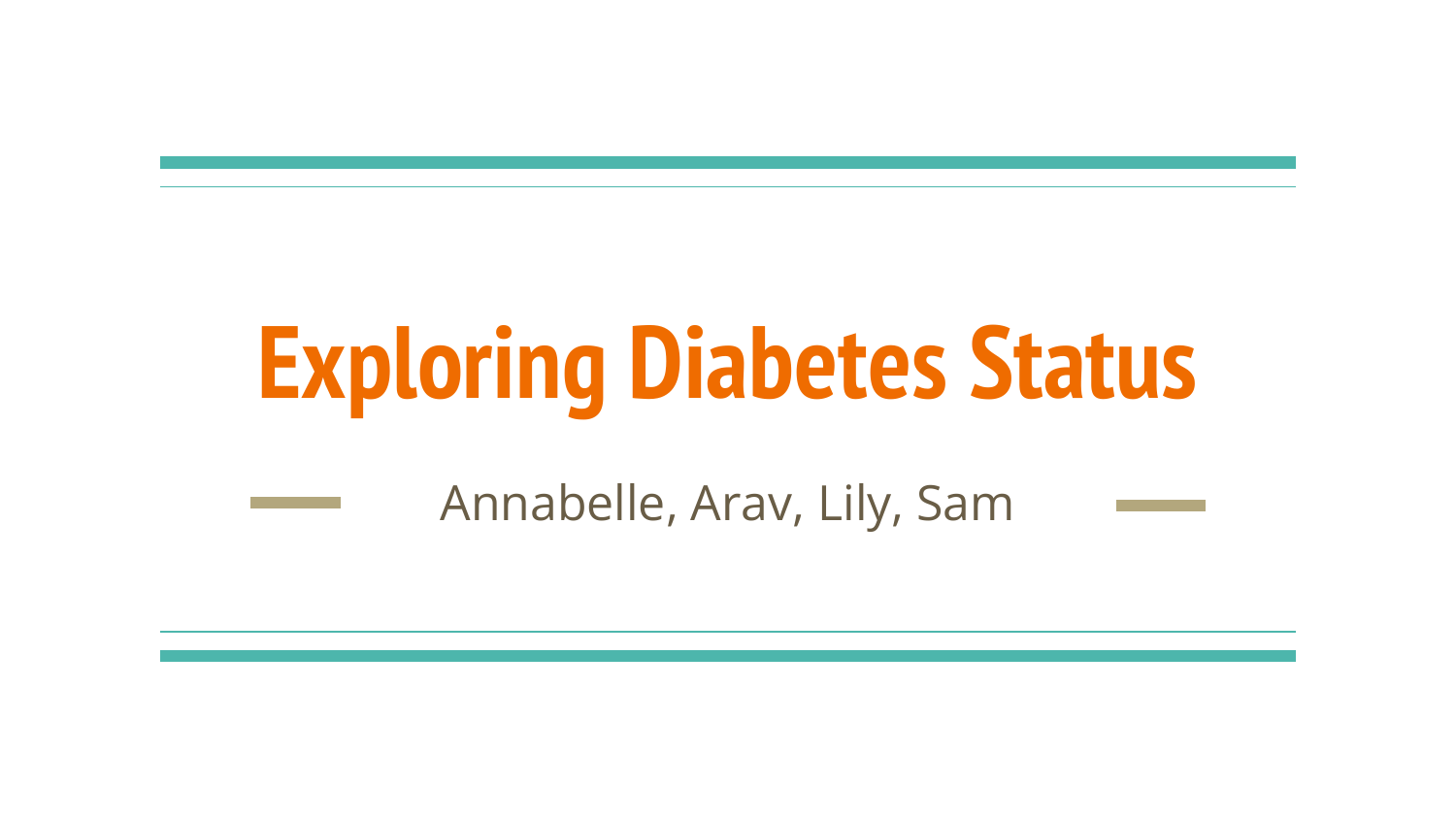

# Exploring Diabetes Status
Annabelle, Arav, Lily, Sam